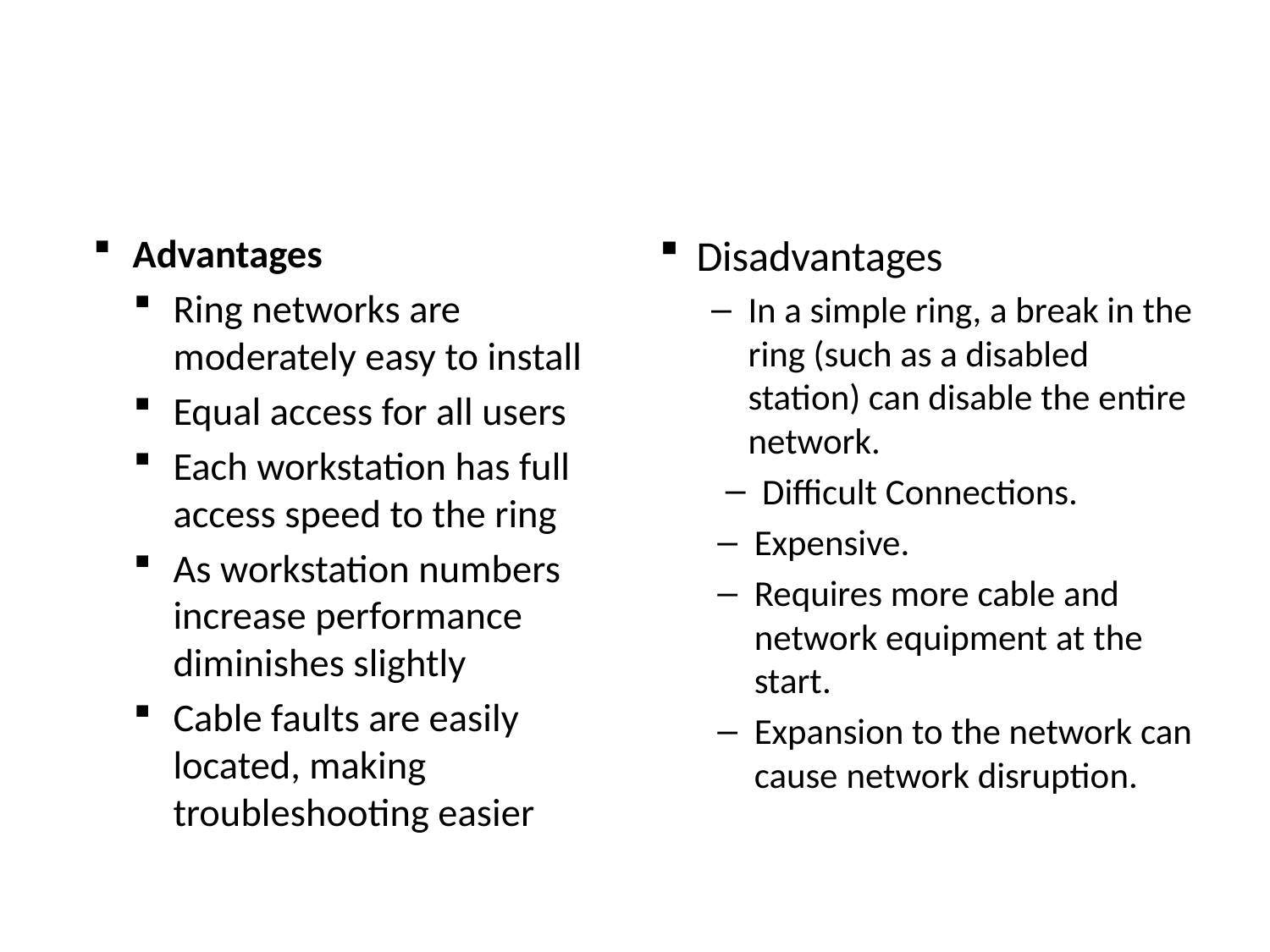

#
Advantages
Ring networks are moderately easy to install
Equal access for all users
Each workstation has full access speed to the ring
As workstation numbers increase performance diminishes slightly
Cable faults are easily located, making troubleshooting easier

Disadvantages
In a simple ring, a break in the ring (such as a disabled station) can disable the entire network.
Difficult Connections.
Expensive.
Requires more cable and network equipment at the start.
Expansion to the network can cause network disruption.